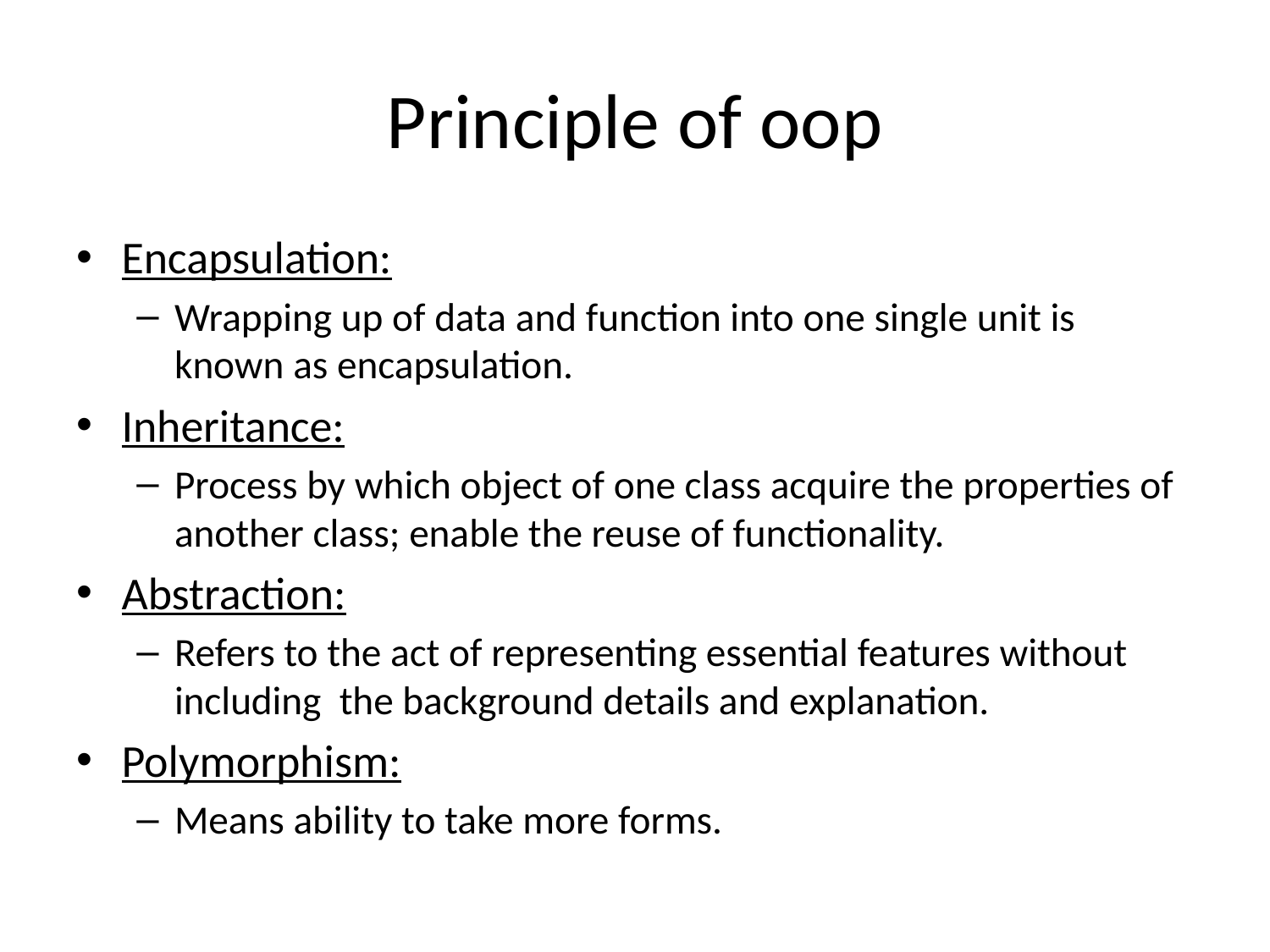

# Principle of oop
Encapsulation:
Wrapping up of data and function into one single unit is known as encapsulation.
Inheritance:
Process by which object of one class acquire the properties of another class; enable the reuse of functionality.
Abstraction:
Refers to the act of representing essential features without including  the background details and explanation.
Polymorphism:
Means ability to take more forms.